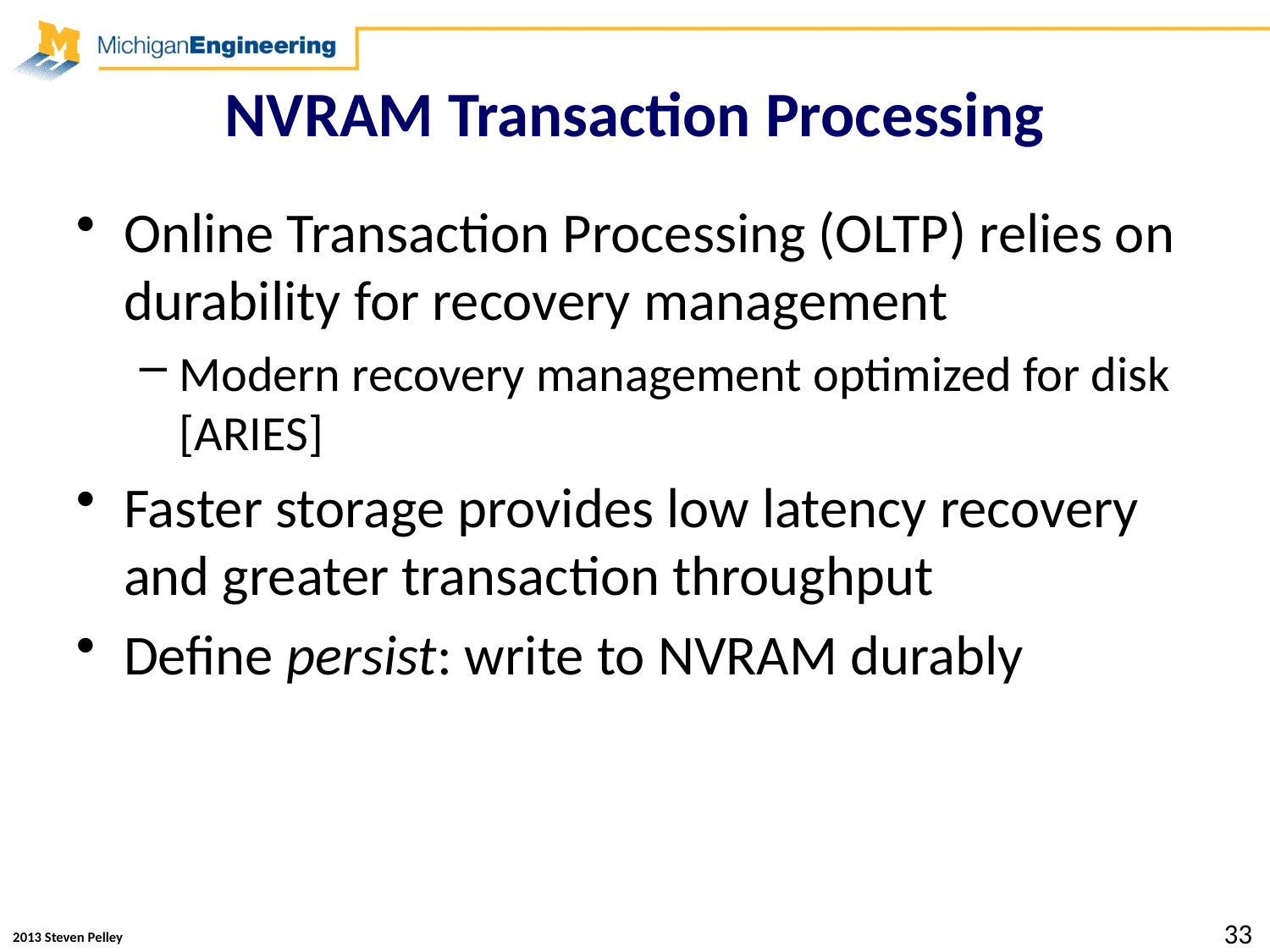

# NVRAM Transaction Processing
Online Transaction Processing (OLTP) relies on durability for recovery management
Modern recovery management optimized for disk [ARIES]
Faster storage provides low latency recovery and greater transaction throughput
Define persist: write to NVRAM durably
33